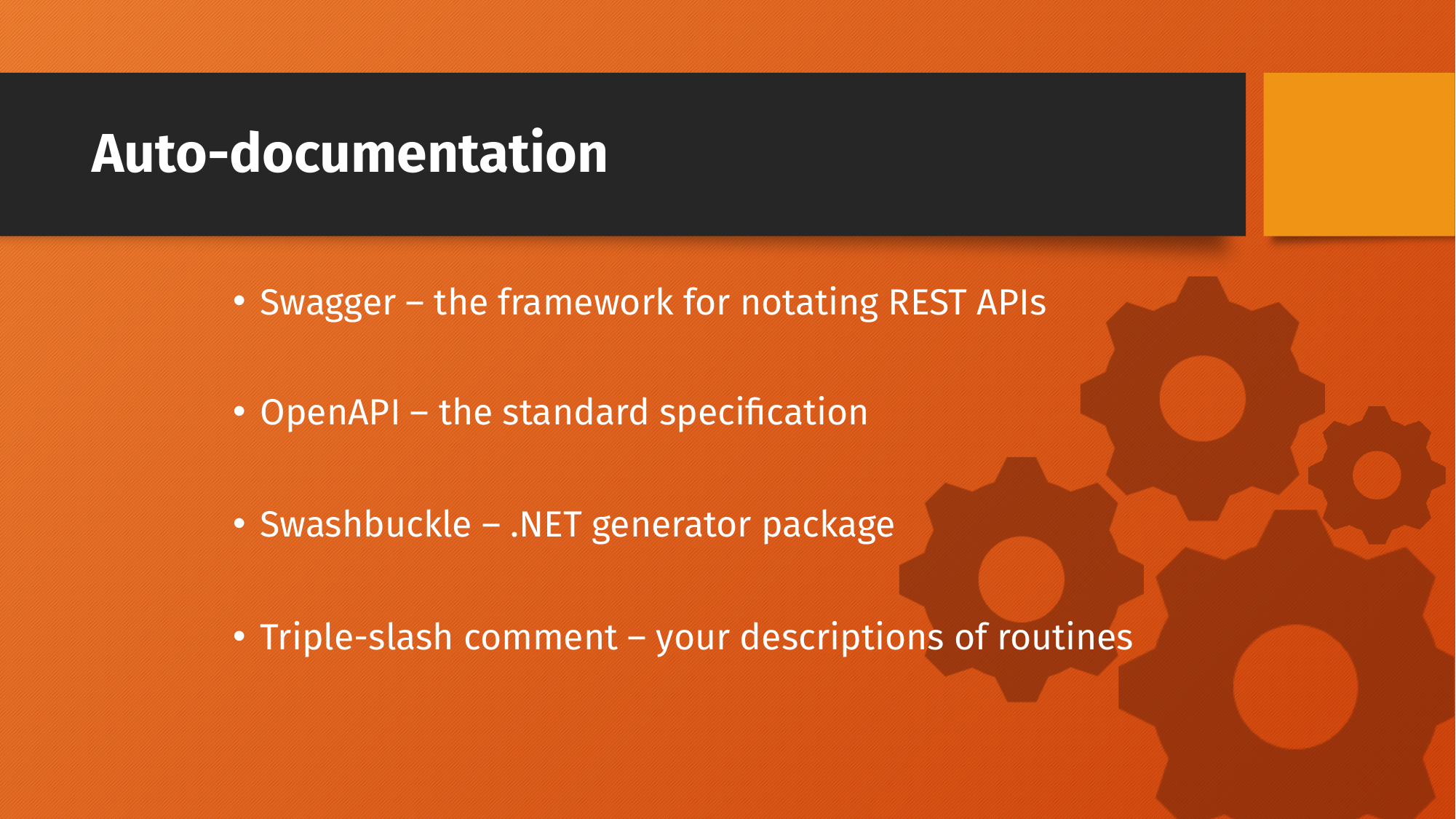

# Auto-documentation
Swagger – the framework for notating REST APIs

OpenAPI – the standard specification
Swashbuckle – .NET generator package
Triple-slash comment – your descriptions of routines